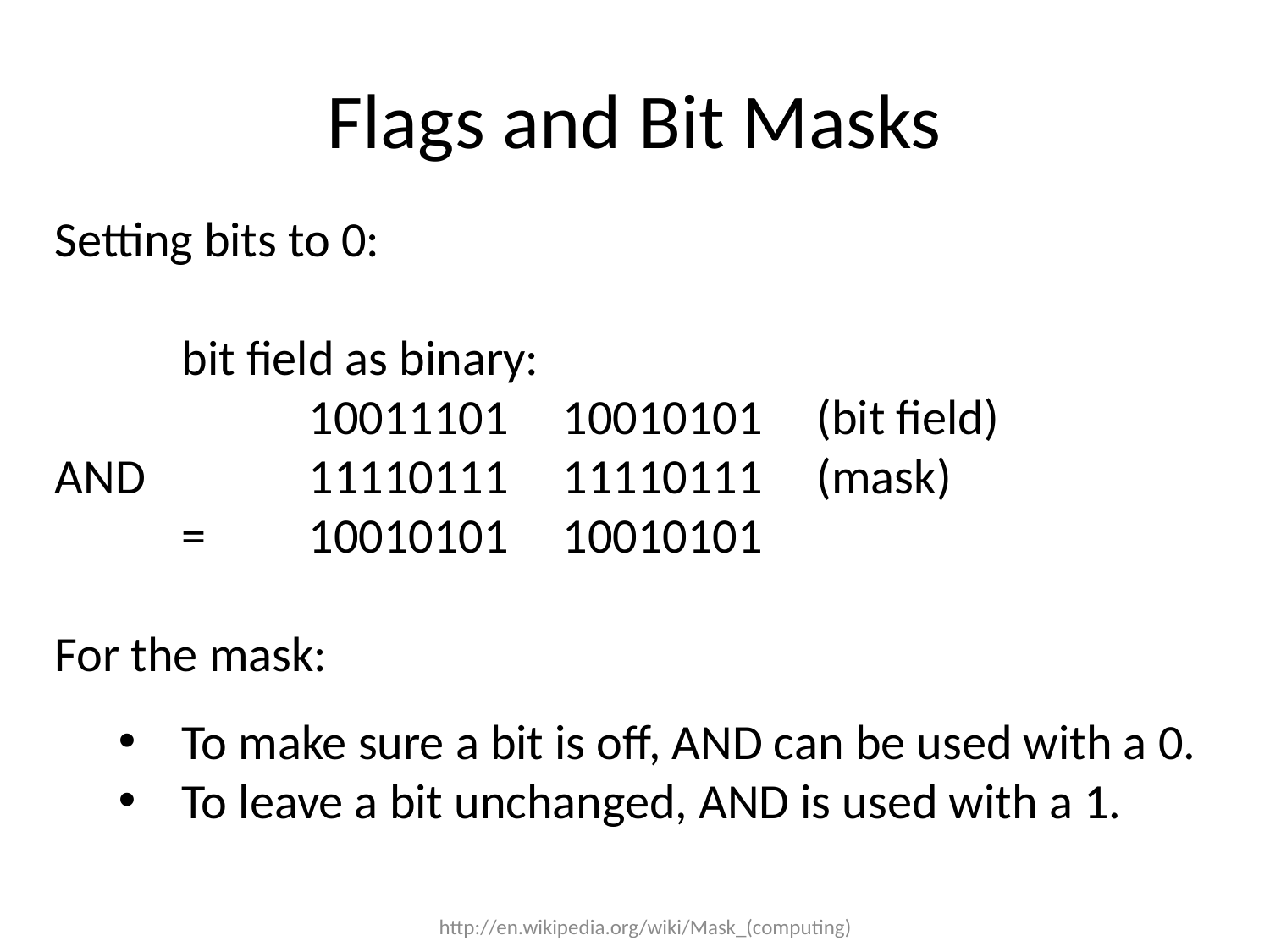

# Flags and Bit Masks
Setting bits to 0:

	bit field as binary:
		10011101	10010101	(bit field)
AND		11110111	11110111	(mask)
	=	10010101	10010101

For the mask:

To make sure a bit is off, AND can be used with a 0.
To leave a bit unchanged, AND is used with a 1.
http://en.wikipedia.org/wiki/Mask_(computing)